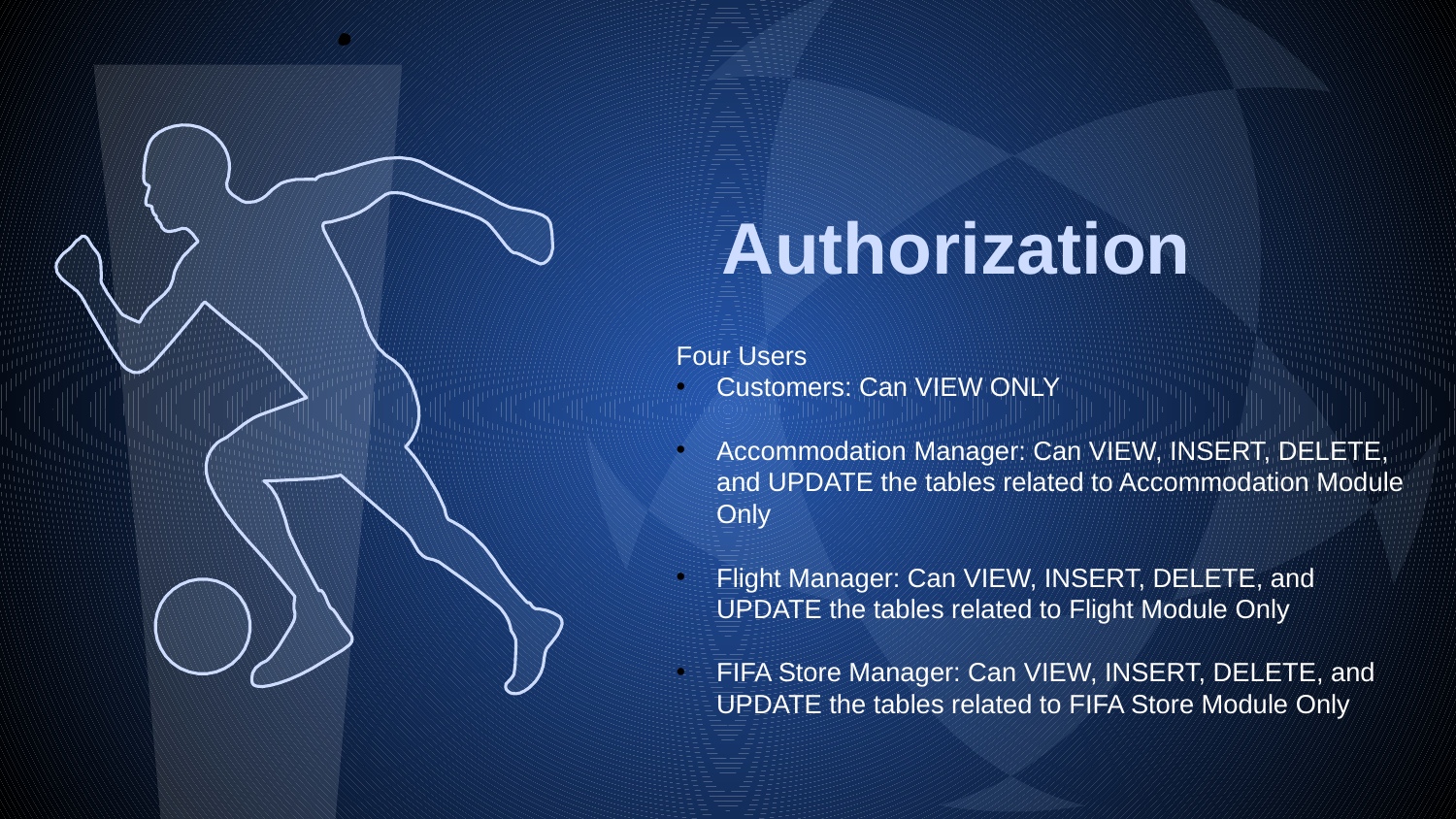

# Authorization
Four Users
Customers: Can VIEW ONLY

Accommodation Manager: Can VIEW, INSERT, DELETE, and UPDATE the tables related to Accommodation Module Only

Flight Manager: Can VIEW, INSERT, DELETE, and UPDATE the tables related to Flight Module Only

FIFA Store Manager: Can VIEW, INSERT, DELETE, and UPDATE the tables related to FIFA Store Module Only